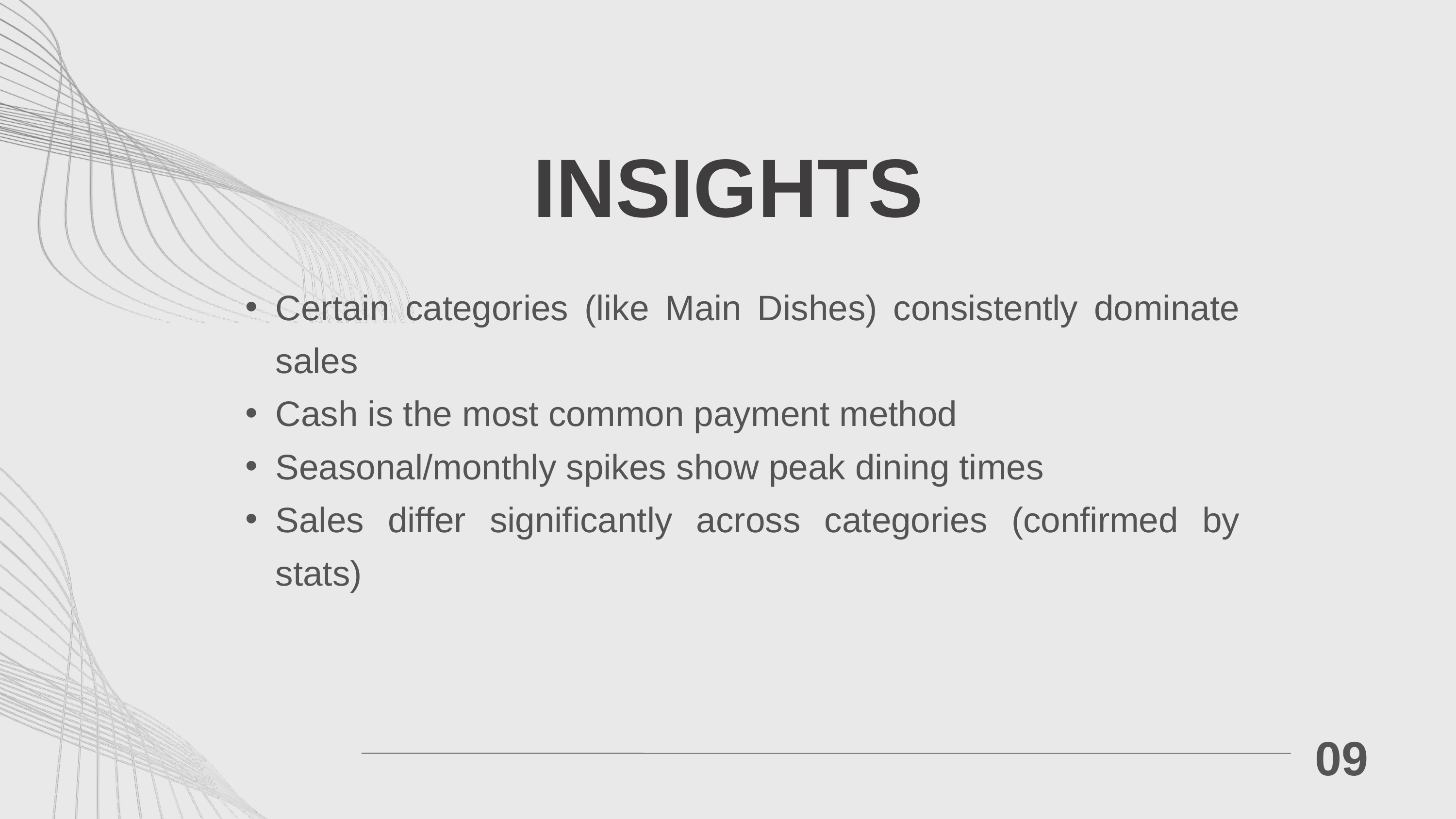

INSIGHTS

Certain categories (like Main Dishes) consistently dominate sales
Cash is the most common payment method
Seasonal/monthly spikes show peak dining times
Sales differ significantly across categories (confirmed by stats)

09